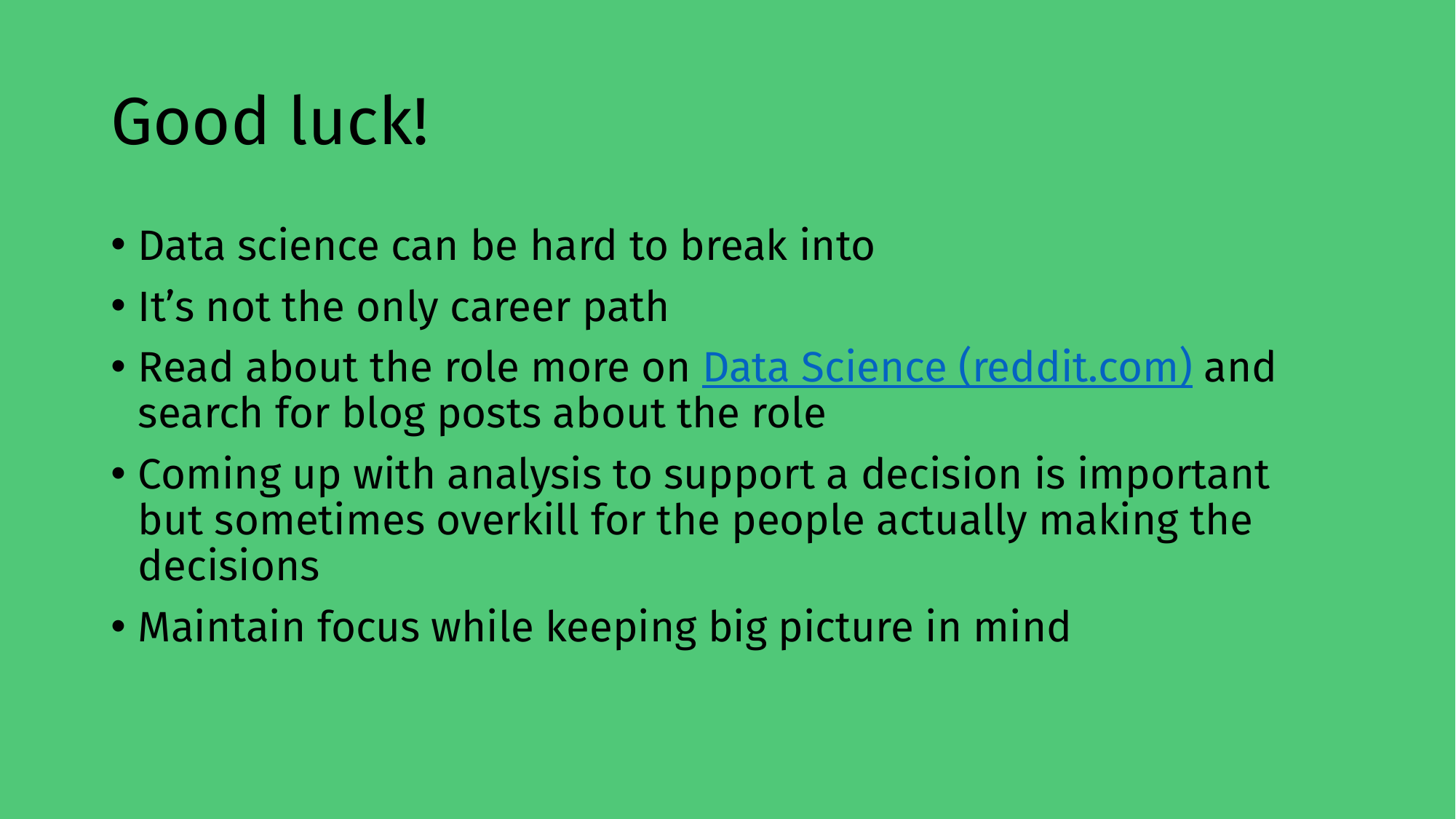

# Good luck!
Data science can be hard to break into
It’s not the only career path
Read about the role more on Data Science (reddit.com) and search for blog posts about the role
Coming up with analysis to support a decision is important but sometimes overkill for the people actually making the decisions
Maintain focus while keeping big picture in mind